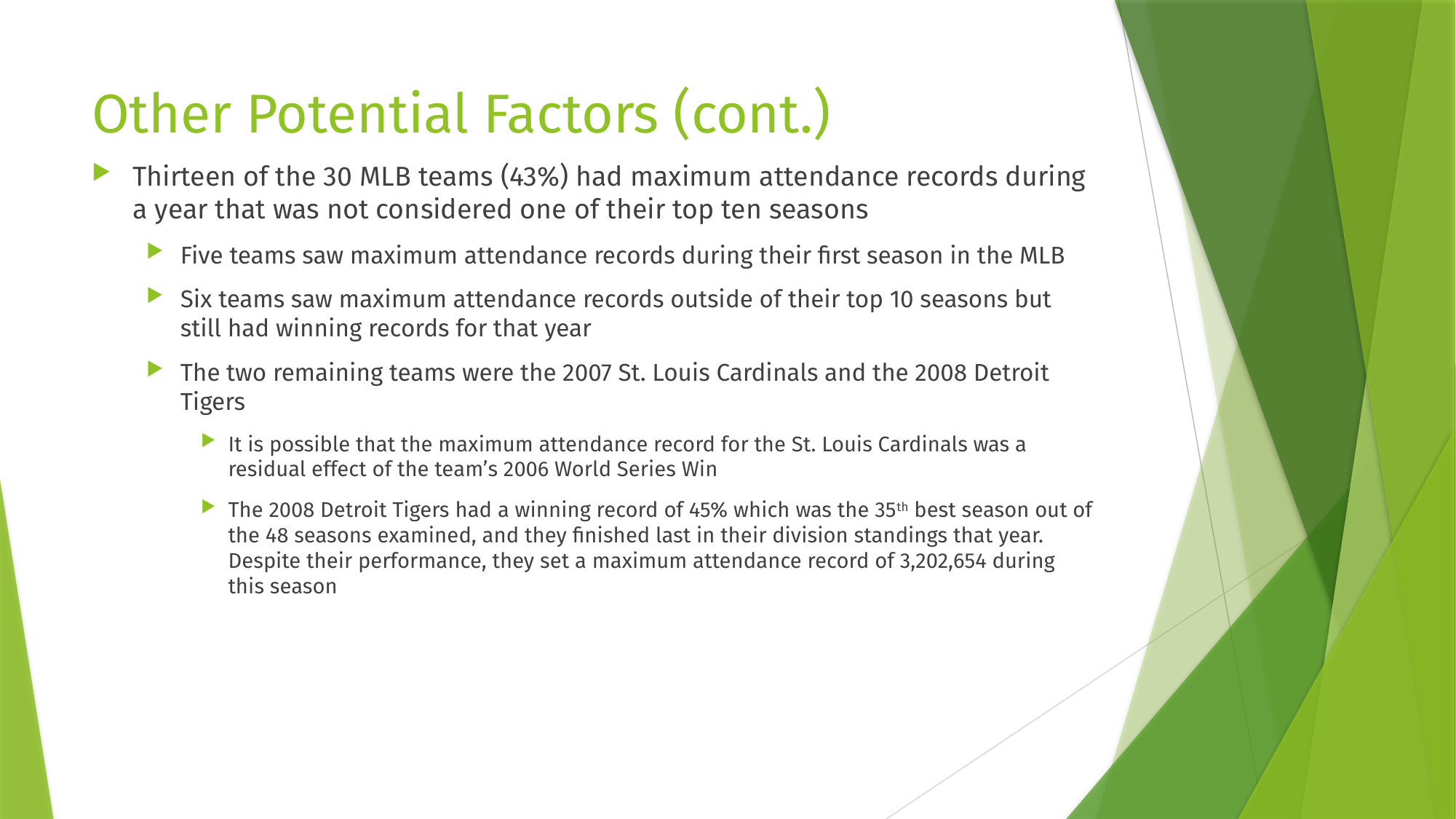

# Other Potential Factors (cont.)
Thirteen of the 30 MLB teams (43%) had maximum attendance records during a year that was not considered one of their top ten seasons
Five teams saw maximum attendance records during their first season in the MLB
Six teams saw maximum attendance records outside of their top 10 seasons but still had winning records for that year
The two remaining teams were the 2007 St. Louis Cardinals and the 2008 Detroit Tigers
It is possible that the maximum attendance record for the St. Louis Cardinals was a residual effect of the team’s 2006 World Series Win
The 2008 Detroit Tigers had a winning record of 45% which was the 35th best season out of the 48 seasons examined, and they finished last in their division standings that year.  Despite their performance, they set a maximum attendance record of 3,202,654 during this season